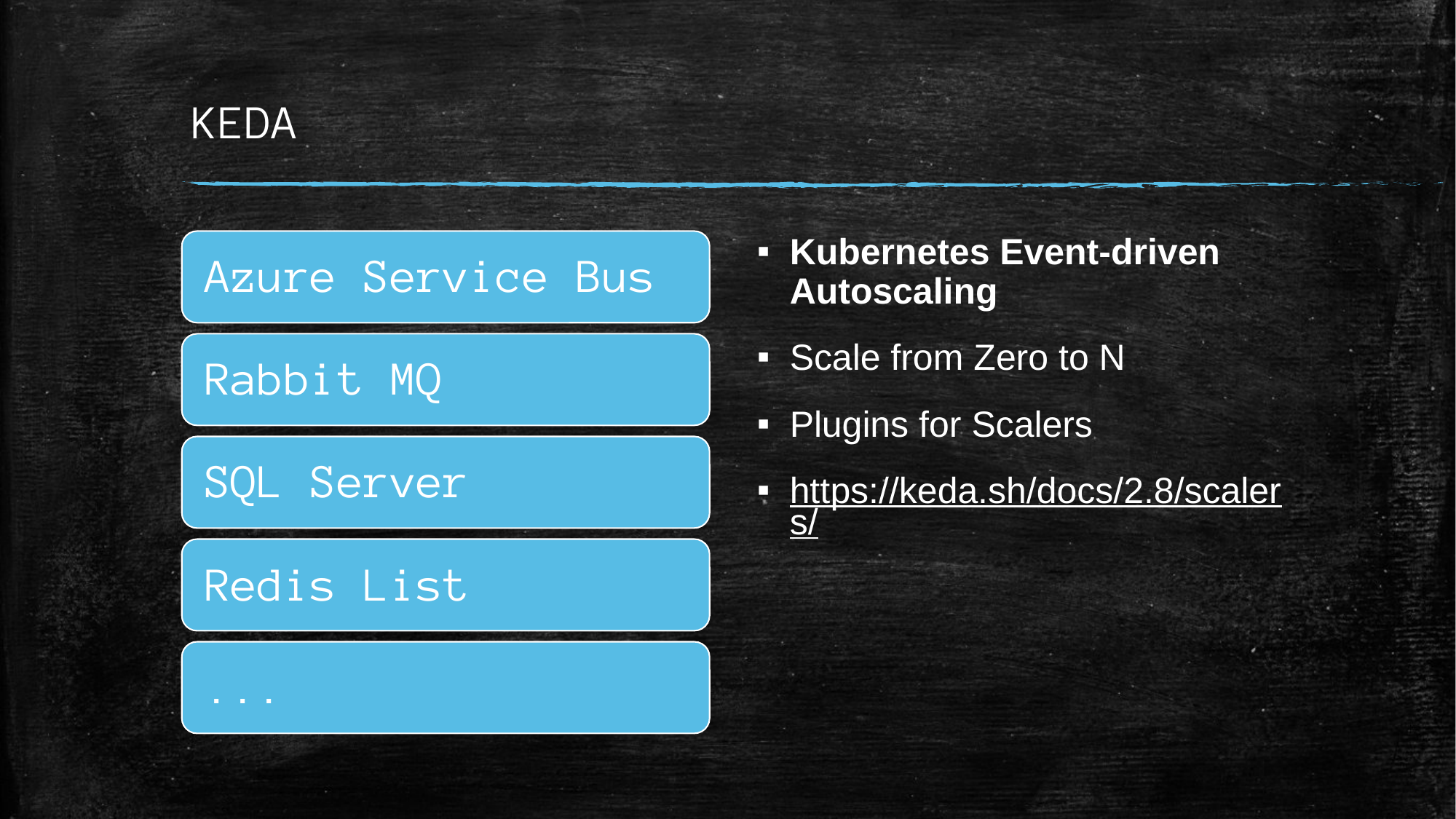

# KEDA
Azure Service Bus
Rabbit MQ
SQL Server
Redis List
...
Kubernetes Event-driven Autoscaling
Scale from Zero to N
Plugins for Scalers
https://keda.sh/docs/2.8/scalers/